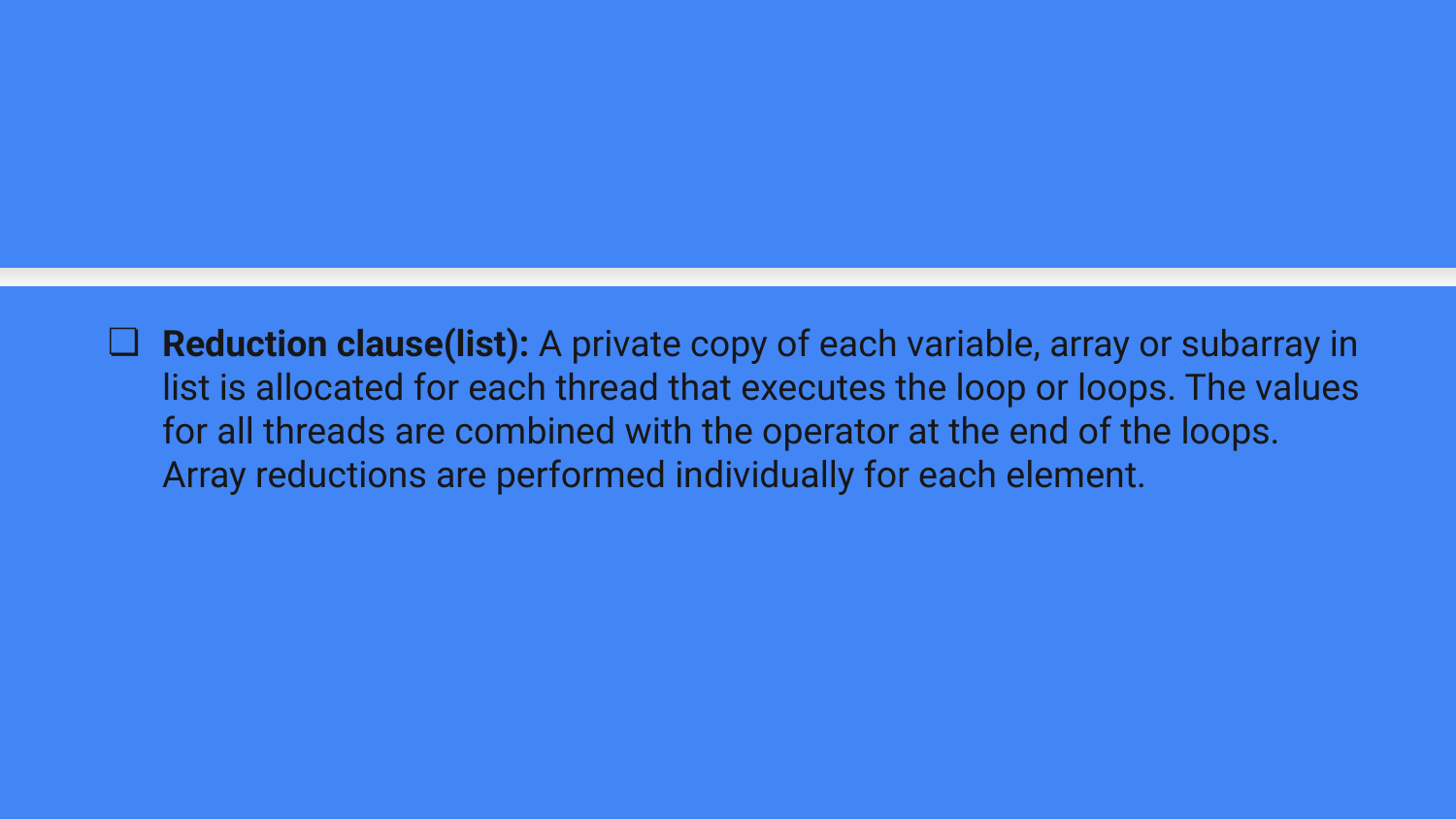

Reduction clause(list): A private copy of each variable, array or subarray in list is allocated for each thread that executes the loop or loops. The values for all threads are combined with the operator at the end of the loops. Array reductions are performed individually for each element.